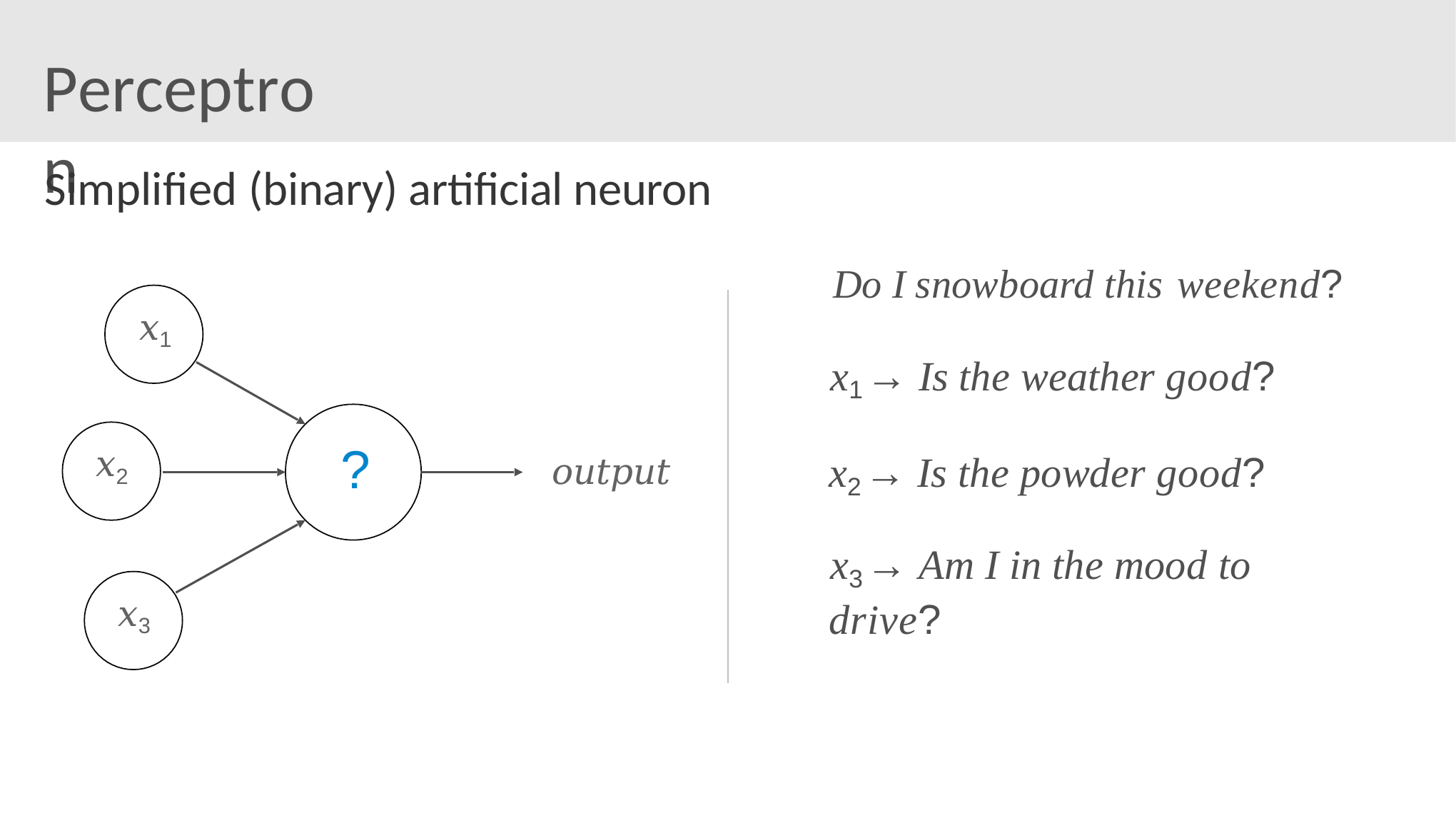

# Perceptron
Simplified (binary) artificial neuron
Do I snowboard this weekend?
x1 → Is the weather good?  x2 → Is the powder good?
x3 → Am I in the mood to drive?

𝑥1

?
𝑥2
𝑜𝑢𝑡𝑝𝑢𝑡

𝑥3